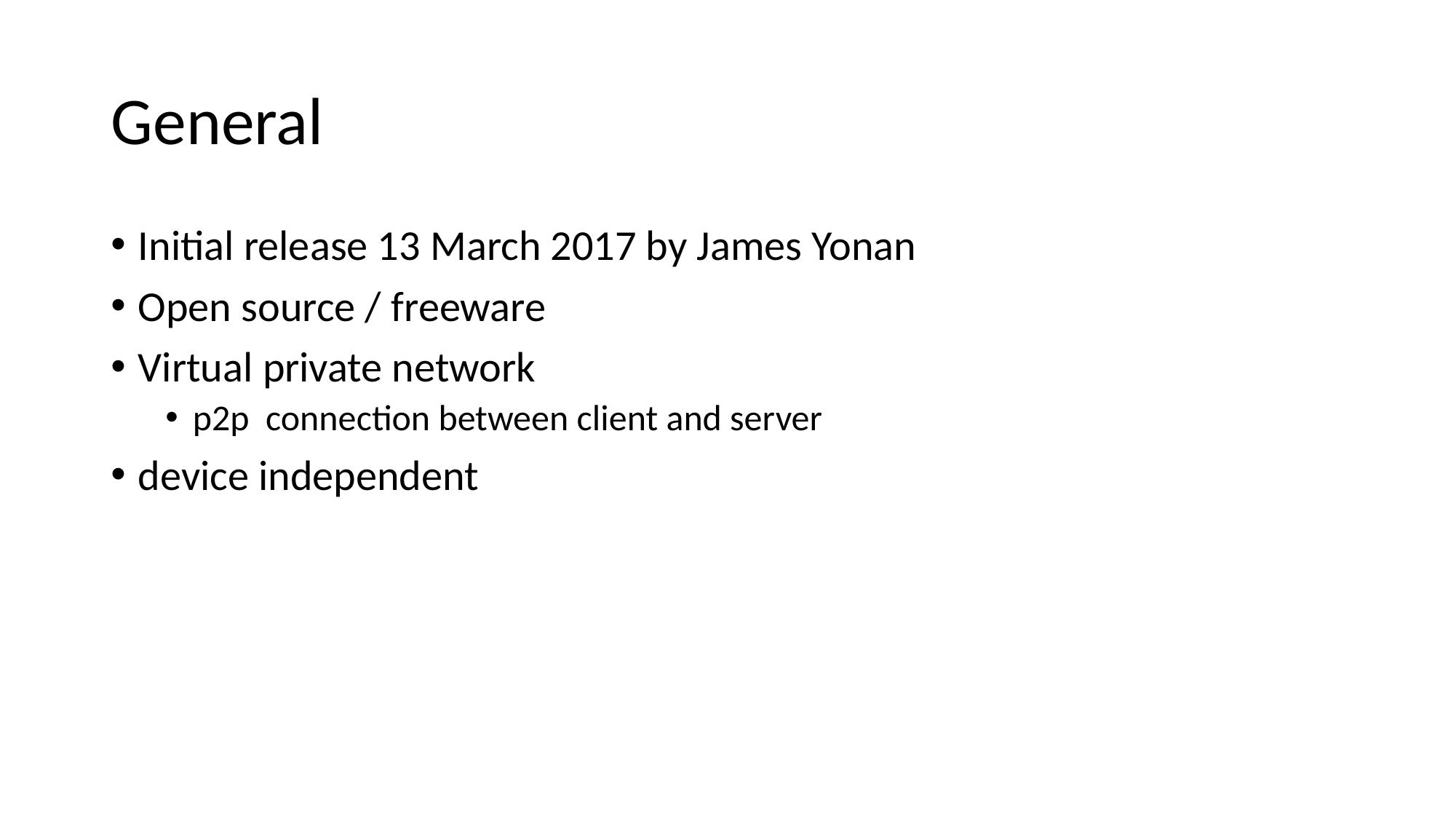

# General
Initial release 13 March 2017 by James Yonan
Open source / freeware
Virtual private network
p2p  connection between client and server
device independent